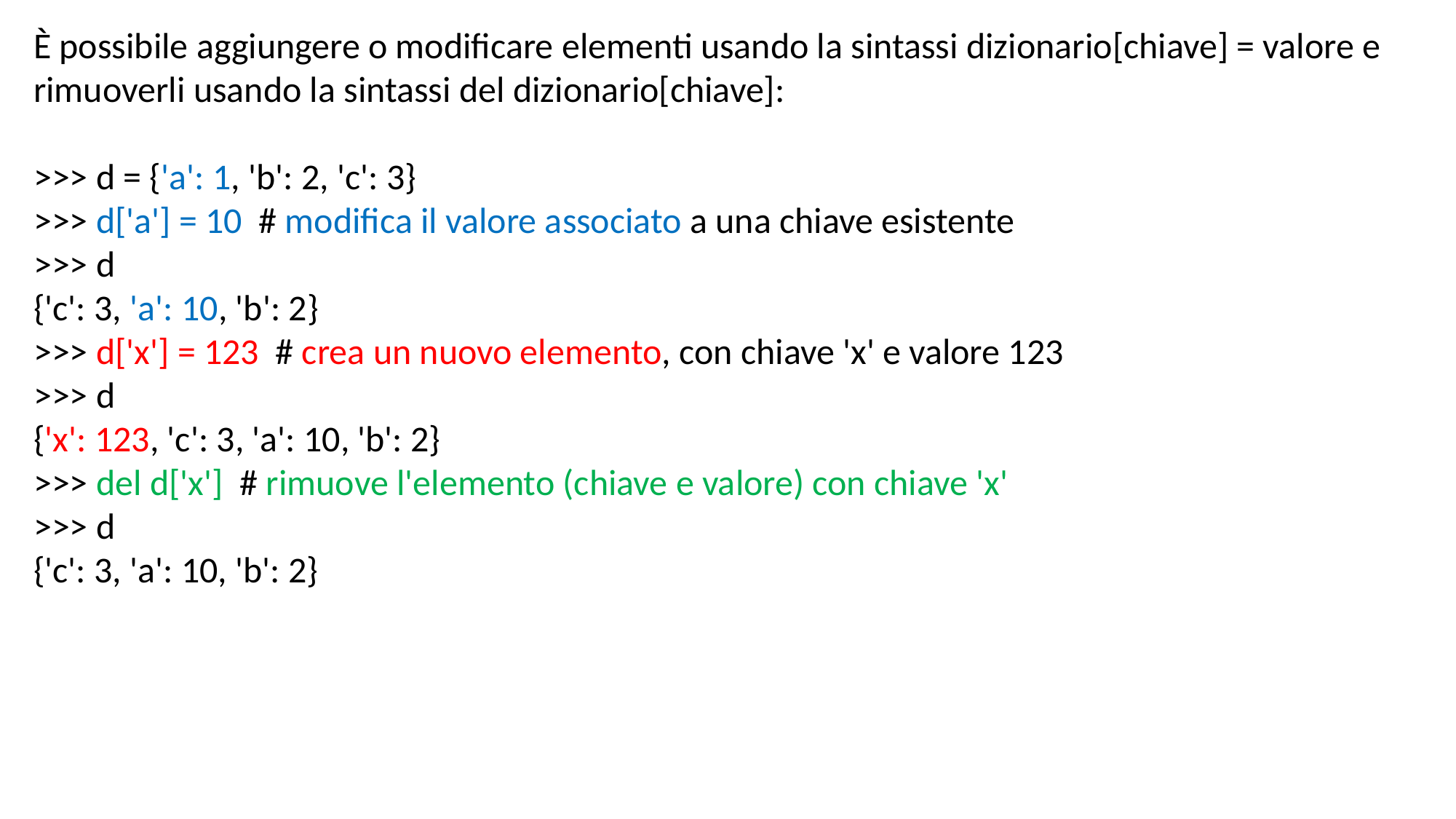

È possibile aggiungere o modificare elementi usando la sintassi dizionario[chiave] = valore e rimuoverli usando la sintassi del dizionario[chiave]:

>>> d = {'a': 1, 'b': 2, 'c': 3}
>>> d['a'] = 10  # modifica il valore associato a una chiave esistente
>>> d
{'c': 3, 'a': 10, 'b': 2}
>>> d['x'] = 123  # crea un nuovo elemento, con chiave 'x' e valore 123
>>> d
{'x': 123, 'c': 3, 'a': 10, 'b': 2}
>>> del d['x']  # rimuove l'elemento (chiave e valore) con chiave 'x'
>>> d
{'c': 3, 'a': 10, 'b': 2}